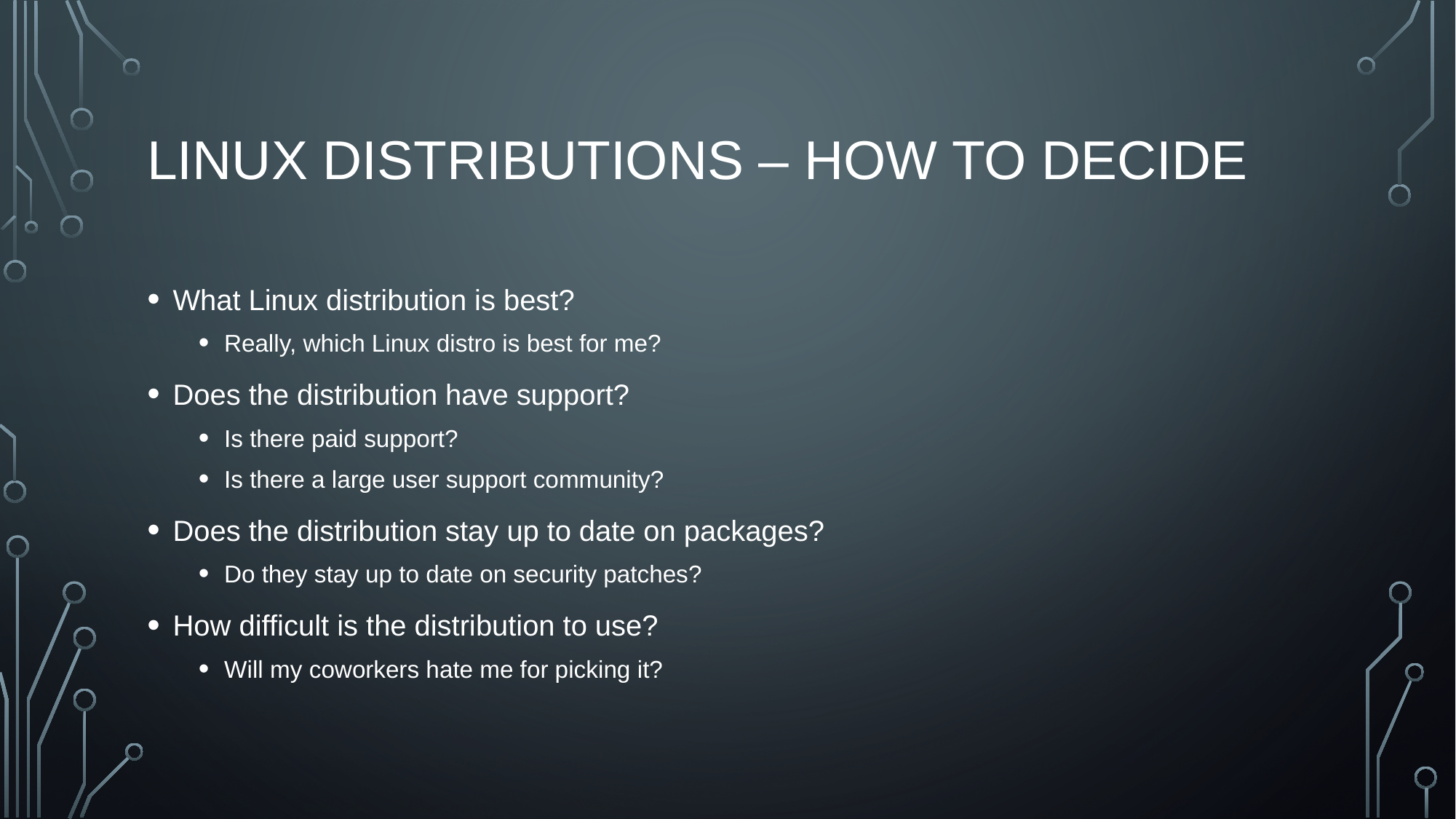

# Linux Distributions – How to decide
What Linux distribution is best?
Really, which Linux distro is best for me?
Does the distribution have support?
Is there paid support?
Is there a large user support community?
Does the distribution stay up to date on packages?
Do they stay up to date on security patches?
How difficult is the distribution to use?
Will my coworkers hate me for picking it?